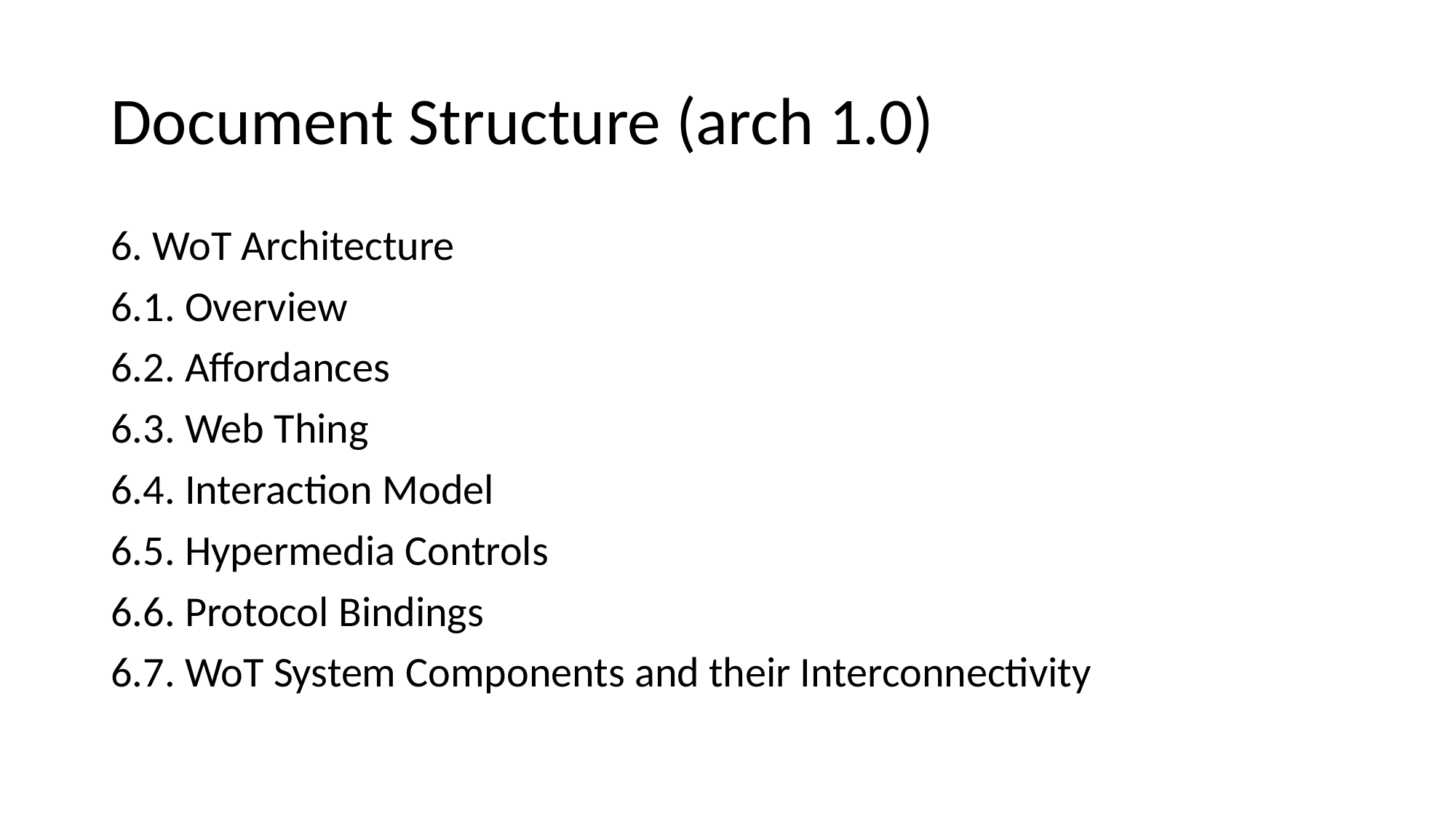

# Document Structure (arch 1.0)
6. WoT Architecture
6.1. Overview
6.2. Affordances
6.3. Web Thing
6.4. Interaction Model
6.5. Hypermedia Controls
6.6. Protocol Bindings
6.7. WoT System Components and their Interconnectivity